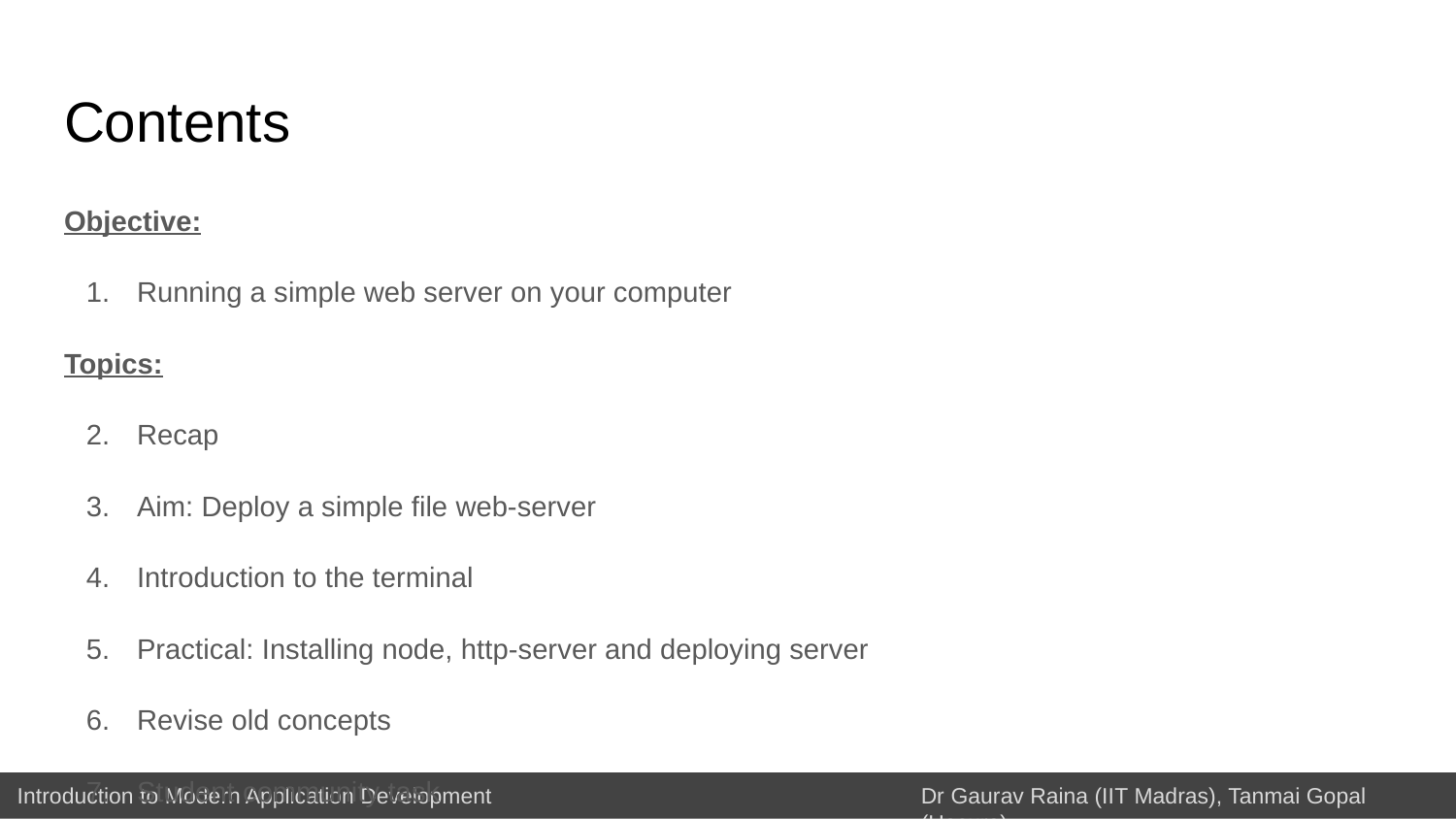

# Contents
Objective:
Running a simple web server on your computer
Topics:
Recap
Aim: Deploy a simple file web-server
Introduction to the terminal
Practical: Installing node, http-server and deploying server
Revise old concepts
Student community task
Next steps